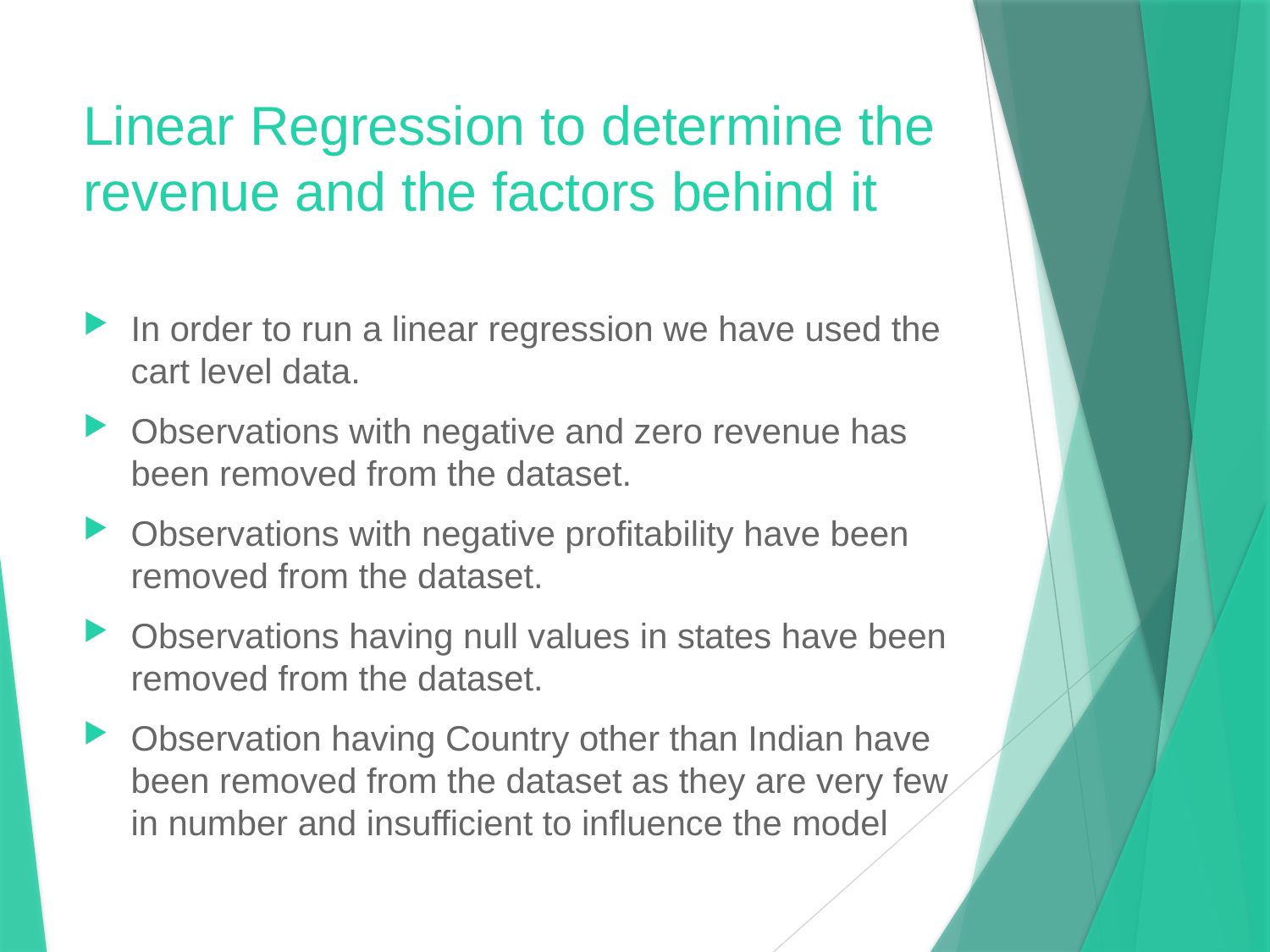

# Linear Regression to determine the revenue and the factors behind it
In order to run a linear regression we have used the cart level data.
Observations with negative and zero revenue has been removed from the dataset.
Observations with negative profitability have been removed from the dataset.
Observations having null values in states have been removed from the dataset.
Observation having Country other than Indian have been removed from the dataset as they are very few in number and insufficient to influence the model